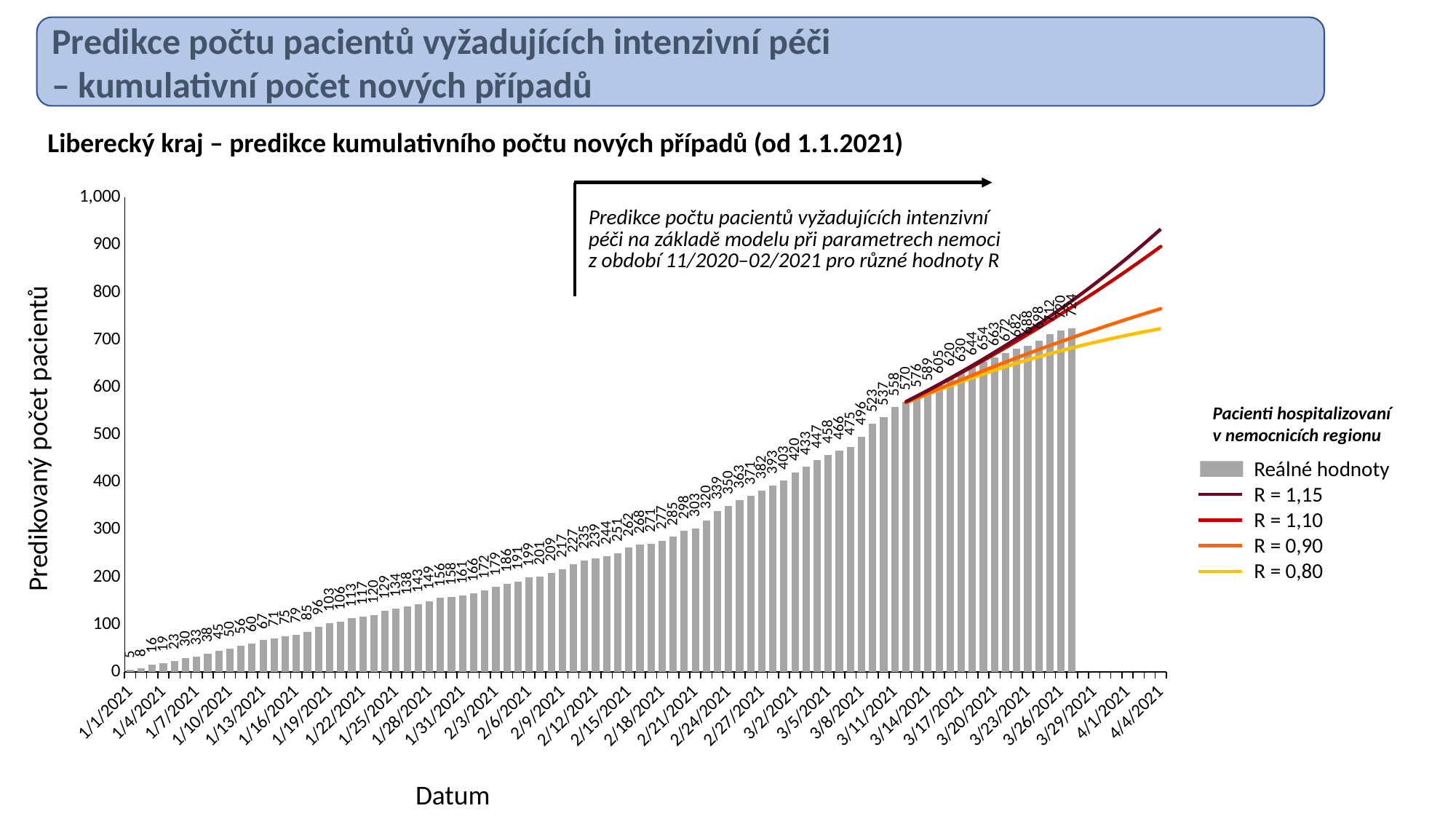

Predikce počtu pacientů vyžadujících intenzivní péči
– kumulativní počet nových případů
Liberecký kraj – predikce kumulativního počtu nových případů (od 1.1.2021)

### Chart

| Category |  |  |  |  |  |
|---|---|---|---|---|---|
| 44197 | 5.0 | None | None | None | None |
| 44198 | 8.0 | None | None | None | None |
| 44199 | 16.0 | None | None | None | None |
| 44200 | 19.0 | None | None | None | None |
| 44201 | 23.0 | None | None | None | None |
| 44202 | 30.0 | None | None | None | None |
| 44203 | 33.0 | None | None | None | None |
| 44204 | 38.0 | None | None | None | None |
| 44205 | 45.0 | None | None | None | None |
| 44206 | 50.0 | None | None | None | None |
| 44207 | 56.0 | None | None | None | None |
| 44208 | 60.0 | None | None | None | None |
| 44209 | 67.0 | None | None | None | None |
| 44210 | 71.0 | None | None | None | None |
| 44211 | 75.0 | None | None | None | None |
| 44212 | 79.0 | None | None | None | None |
| 44213 | 85.0 | None | None | None | None |
| 44214 | 96.0 | None | None | None | None |
| 44215 | 103.0 | None | None | None | None |
| 44216 | 106.0 | None | None | None | None |
| 44217 | 113.0 | None | None | None | None |
| 44218 | 117.0 | None | None | None | None |
| 44219 | 120.0 | None | None | None | None |
| 44220 | 129.0 | None | None | None | None |
| 44221 | 134.0 | None | None | None | None |
| 44222 | 138.0 | None | None | None | None |
| 44223 | 143.0 | None | None | None | None |
| 44224 | 149.0 | None | None | None | None |
| 44225 | 156.0 | None | None | None | None |
| 44226 | 158.0 | None | None | None | None |
| 44227 | 161.0 | None | None | None | None |
| 44228 | 166.0 | None | None | None | None |
| 44229 | 172.0 | None | None | None | None |
| 44230 | 179.0 | None | None | None | None |
| 44231 | 186.0 | None | None | None | None |
| 44232 | 191.0 | None | None | None | None |
| 44233 | 199.0 | None | None | None | None |
| 44234 | 201.0 | None | None | None | None |
| 44235 | 209.0 | None | None | None | None |
| 44236 | 217.0 | None | None | None | None |
| 44237 | 227.0 | None | None | None | None |
| 44238 | 235.0 | None | None | None | None |
| 44239 | 239.0 | None | None | None | None |
| 44240 | 244.0 | None | None | None | None |
| 44241 | 251.0 | None | None | None | None |
| 44242 | 262.0 | None | None | None | None |
| 44243 | 268.0 | None | None | None | None |
| 44244 | 271.0 | None | None | None | None |
| 44245 | 277.0 | None | None | None | None |
| 44246 | 285.0 | None | None | None | None |
| 44247 | 298.0 | None | None | None | None |
| 44248 | 303.0 | None | None | None | None |
| 44249 | 320.0 | None | None | None | None |
| 44250 | 339.0 | None | None | None | None |
| 44251 | 350.0 | None | None | None | None |
| 44252 | 363.0 | None | None | None | None |
| 44253 | 371.0 | None | None | None | None |
| 44254 | 382.0 | None | None | None | None |
| 44255 | 393.0 | None | None | None | None |
| 44256 | 403.0 | None | None | None | None |
| 44257 | 420.0 | None | None | None | None |
| 44258 | 433.0 | None | None | None | None |
| 44259 | 447.0 | None | None | None | None |
| 44260 | 458.0 | None | None | None | None |
| 44261 | 466.0 | None | None | None | None |
| 44262 | 475.0 | None | None | None | None |
| 44263 | 496.0 | None | None | None | None |
| 44264 | 523.0 | None | None | None | None |
| 44265 | 537.0 | None | None | None | None |
| 44266 | 558.0 | None | None | None | None |
| 44267 | 570.0 | 567.5437310642978 | 567.8399082546479 | 569.6025464903186 | 569.715228891926 |
| 44268 | 576.0 | 576.9030742215368 | 577.6450154749191 | 581.4265966444062 | 581.7159558127897 |
| 44269 | 589.0 | 586.0701364070077 | 587.3941017881467 | 593.4578155181612 | 593.9902649884204 |
| 44270 | 605.0 | 595.0238662755465 | 597.0807197542915 | 605.7051893416326 | 606.5579215550649 |
| 44271 | 620.0 | 603.7394120976106 | 606.688988365473 | 618.1814977755814 | 619.4407239119648 |
| 44272 | 630.0 | 612.2191617953523 | 616.2098013060632 | 630.8699816707092 | 632.6178139379584 |
| 44273 | 644.0 | 620.4814244689775 | 625.6581479588217 | 643.7876676931845 | 646.1083502797079 |
| 44274 | 654.0 | 628.5196068432891 | 635.023221310784 | 656.9280220748021 | 659.9110560831532 |
| 44275 | 663.0 | 636.3006812635006 | 644.2743547454214 | 670.2874449534214 | 674.0344897014961 |
| 44276 | 672.0 | 643.7990370771163 | 653.3803621905341 | 683.8552621559315 | 688.4730481061481 |
| 44277 | 682.0 | 651.017387013261 | 662.3361606210626 | 697.6313827758722 | 703.2289388191671 |
| 44278 | 688.0 | 657.966069700939 | 671.1416931462538 | 711.6068926929113 | 718.2938631519132 |
| 44279 | 698.0 | 664.6656239815476 | 679.8046421637006 | 725.7740796711746 | 733.737215402551 |
| 44280 | 712.0 | 671.1229914153633 | 688.3250759051145 | 740.1394956257976 | 749.5983846844028 |
| 44281 | 720.0 | 677.3472655524745 | 696.7065258172781 | 754.7126731441184 | 765.8999364036005 |
| 44282 | 724.0 | 683.3426715307837 | 704.9465955436207 | 769.4939229393688 | 782.6487973999276 |
| 44283 | 0.0 | 689.1130260013447 | 713.0437456303243 | 784.4803732740872 | 799.8489421215257 |
| 44284 | 0.0 | 694.6647178360911 | 720.9976980437896 | 799.6892785306812 | 817.5019474777441 |
| 44285 | 0.0 | 700.0096674063983 | 728.8144335479828 | 815.1771339165408 | 835.622298040262 |
| 44286 | 0.0 | 705.1557924680174 | 736.4962867313732 | 830.9505884645329 | 854.2253139638372 |
| 44287 | 0.0 | 710.1075104288946 | 744.0421740825562 | 847.0125054173895 | 873.3219675197568 |
| 44288 | 0.0 | 714.8704730669111 | 751.4525713098728 | 863.3658702642264 | 892.9230129033938 |
| 44289 | 0.0 | 719.4525048086666 | 758.7308397724288 | 880.0148590845909 | 913.0398573982245 |
| 44290 | 0.0 | 723.861114858099 | 765.8787896489812 | 896.9616546999408 | 933.6814805859694 |
|  | None | None | None | None | None |
|  | None | None | None | None | None |
|  | None | None | None | None | None |
|  | None | None | None | None | None |
|  | None | None | None | None | None |
|  | None | None | None | None | None |
|  | None | None | None | None | None |
|  | None | None | None | None | None |
|  | None | None | None | None | None |
|  | None | None | None | None | None |
|  | None | None | None | None | None |
|  | None | None | None | None | None |
|  | None | None | None | None | None |
|  | None | None | None | None | None |
|  | None | None | None | None | None |
|  | None | None | None | None | None |
|  | None | None | None | None | None |
|  | None | None | None | None | None |
|  | None | None | None | None | None |
|  | None | None | None | None | None |
|  | None | None | None | None | None |
|  | None | None | None | None | None |
|  | None | None | None | None | None |
|  | None | None | None | None | None |
|  | None | None | None | None | None |
|  | None | None | None | None | None |
|  | None | None | None | None | None |
|  | None | None | None | None | None |
|  | None | None | None | None | None |
|  | None | None | None | None | None |
|  | None | None | None | None | None |
|  | None | None | None | None | None |
|  | None | None | None | None | None |
|  | None | None | None | None | None |
|  | None | None | None | None | None |
|  | None | None | None | None | None |
|  | None | None | None | None | None |
|  | None | None | None | None | None |
|  | None | None | None | None | None |
|  | None | None | None | None | None |
|  | None | None | None | None | None |
|  | None | None | None | None | None |
|  | None | None | None | None | None |
|  | None | None | None | None | None |
|  | None | None | None | None | None |
|  | None | None | None | None | None |
|  | None | None | None | None | None |
|  | None | None | None | None | None |
|  | None | None | None | None | None |
|  | None | None | None | None | None |
|  | None | None | None | None | None |
|  | None | None | None | None | None |
|  | None | None | None | None | None |
|  | None | None | None | None | None |
|  | None | None | None | None | None |
|  | None | None | None | None | None |
|  | None | None | None | None | None |
|  | None | None | None | None | None |
|  | None | None | None | None | None |
|  | None | None | None | None | None |
|  | None | None | None | None | None |
|  | None | None | None | None | None |
|  | None | None | None | None | None |
|  | None | None | None | None | None |
|  | None | None | None | None | None |
|  | None | None | None | None | None |
|  | None | None | None | None | None |
|  | None | None | None | None | None |
|  | None | None | None | None | None |
|  | None | None | None | None | None |
|  | None | None | None | None | None |
|  | None | None | None | None | None |
|  | None | None | None | None | None |
|  | None | None | None | None | None |
|  | None | None | None | None | None |
|  | None | None | None | None | None |
|  | None | None | None | None | None |
|  | None | None | None | None | None |
|  | None | None | None | None | None |
|  | None | None | None | None | None |
|  | None | None | None | None | None |
|  | None | None | None | None | None |
|  | None | None | None | None | None |
|  | None | None | None | None | None |
|  | None | None | None | None | None |
|  | None | None | None | None | None |
|  | None | None | None | None | None |
| Predikce počtu pacientů vyžadujících intenzivní péči na základě modelu při parametrech nemoci z období 11/2020–02/2021 pro různé hodnoty R |
| --- |
Pacienti hospitalizovaní v nemocnicích regionu
Predikovaný počet pacientů
Reálné hodnoty
R = 1,15
R = 1,10
R = 0,90
R = 0,80

Datum